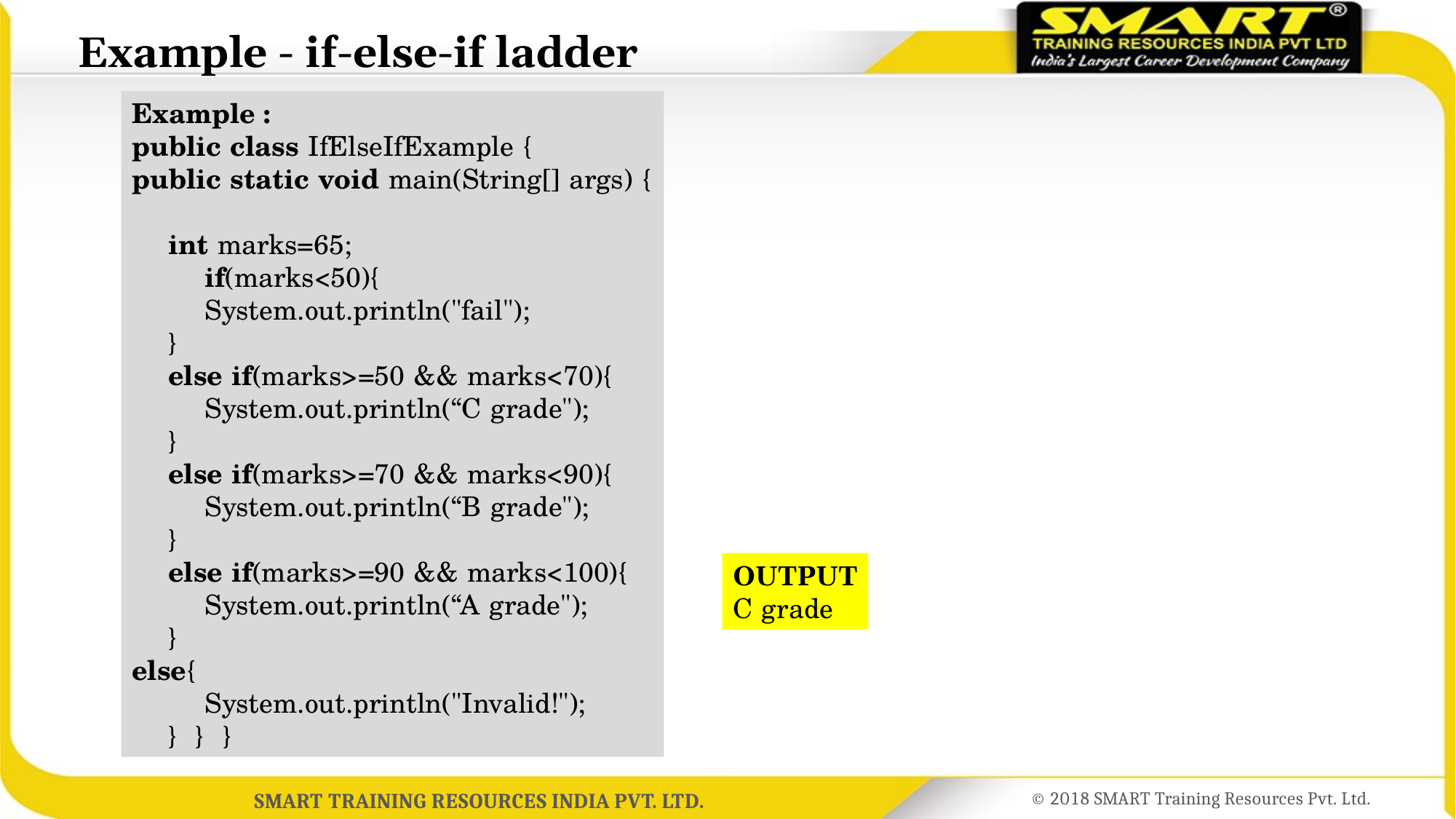

# Example - if-else-if ladder
Example :
public class IfElseIfExample {
public static void main(String[] args) {
    int marks=65;
        if(marks<50){
        System.out.println("fail");
    }
    else if(marks>=50 && marks<70){
        System.out.println(“C grade");
    }
    else if(marks>=70 && marks<90){
        System.out.println(“B grade");
    }
    else if(marks>=90 && marks<100){
        System.out.println(“A grade");
    }
else{
        System.out.println("Invalid!");
    }  }  }
OUTPUT
C grade